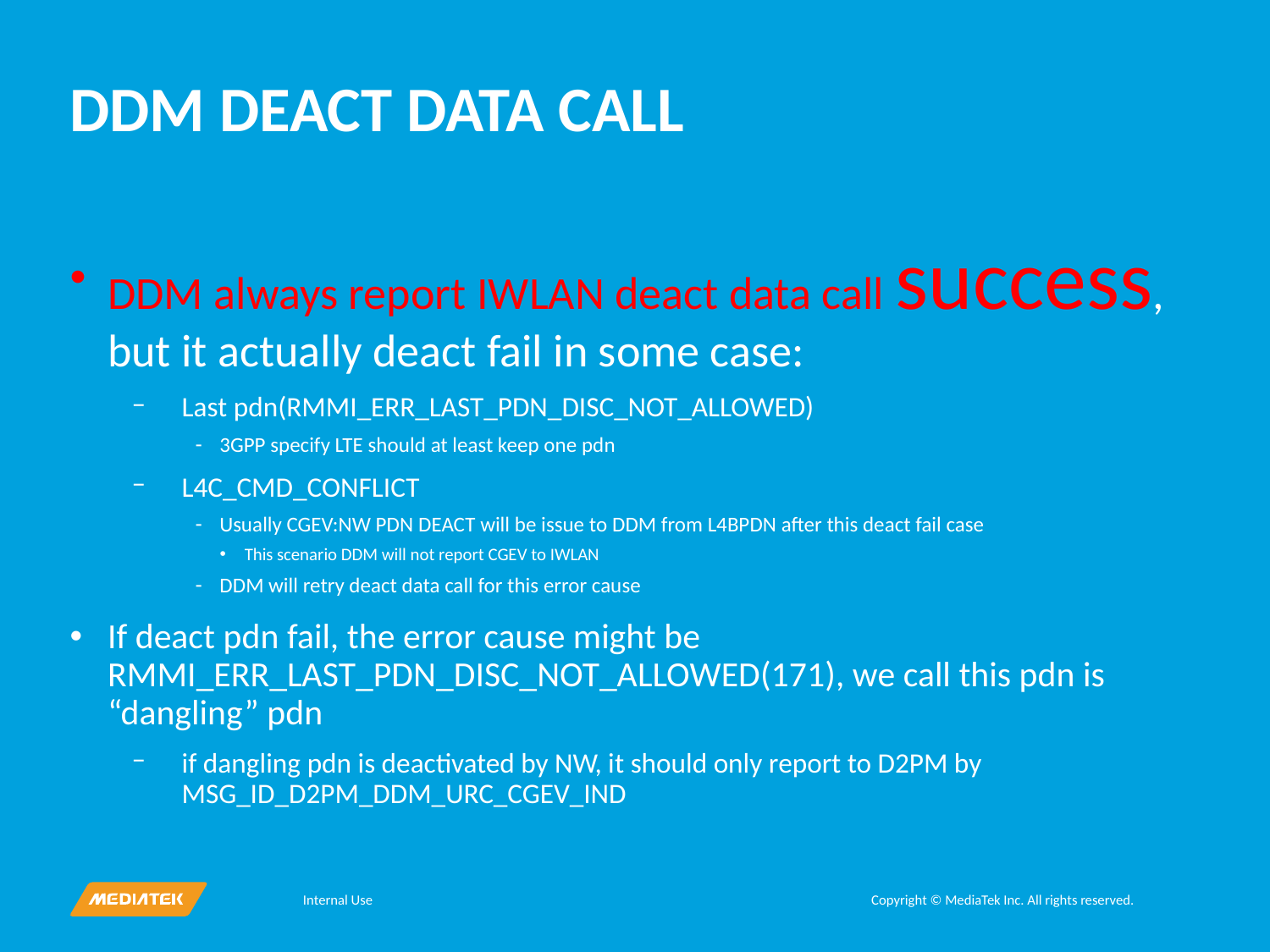

# DDM DEACT DATA CALL
DDM always report IWLAN deact data call success, but it actually deact fail in some case:
Last pdn(RMMI_ERR_LAST_PDN_DISC_NOT_ALLOWED)
3GPP specify LTE should at least keep one pdn
L4C_CMD_CONFLICT
Usually CGEV:NW PDN DEACT will be issue to DDM from L4BPDN after this deact fail case
This scenario DDM will not report CGEV to IWLAN
DDM will retry deact data call for this error cause
If deact pdn fail, the error cause might be RMMI_ERR_LAST_PDN_DISC_NOT_ALLOWED(171), we call this pdn is “dangling” pdn
if dangling pdn is deactivated by NW, it should only report to D2PM by MSG_ID_D2PM_DDM_URC_CGEV_IND

Internal Use
Copyright © MediaTek Inc. All rights reserved.